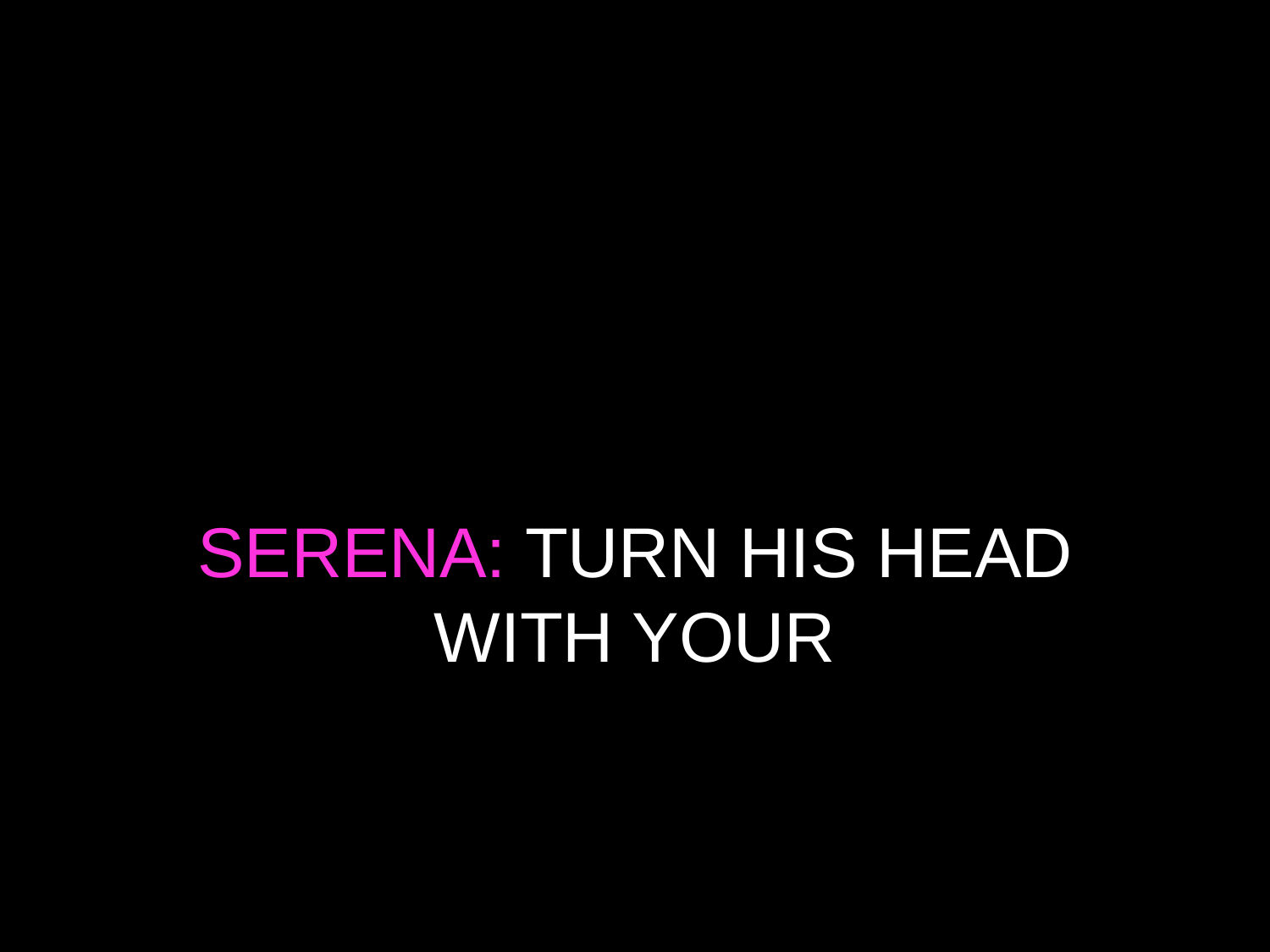

# SERENA: TURN HIS HEAD WITH YOUR